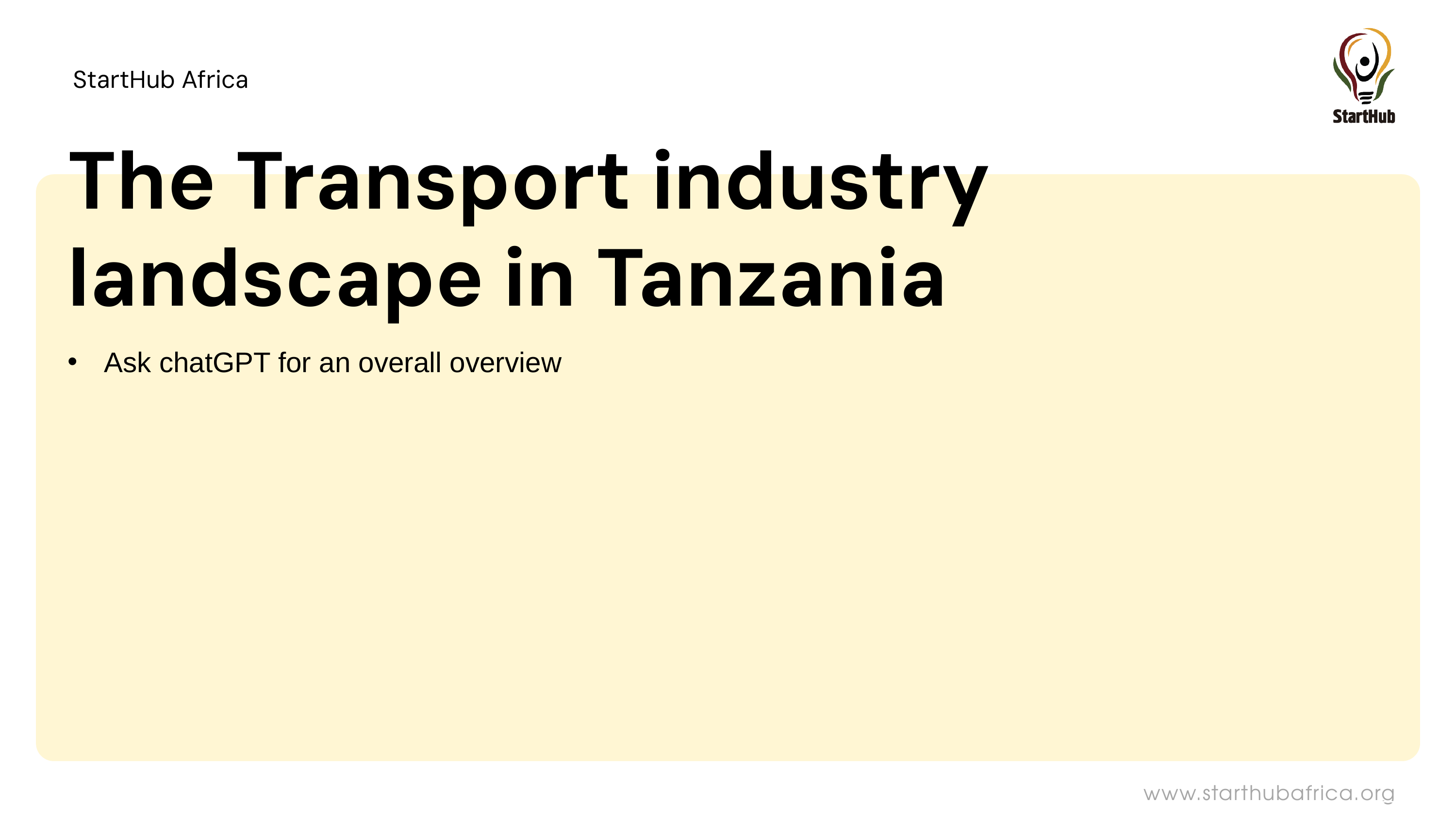

# The Transport industry landscape in Tanzania

Ask chatGPT for an overall overview